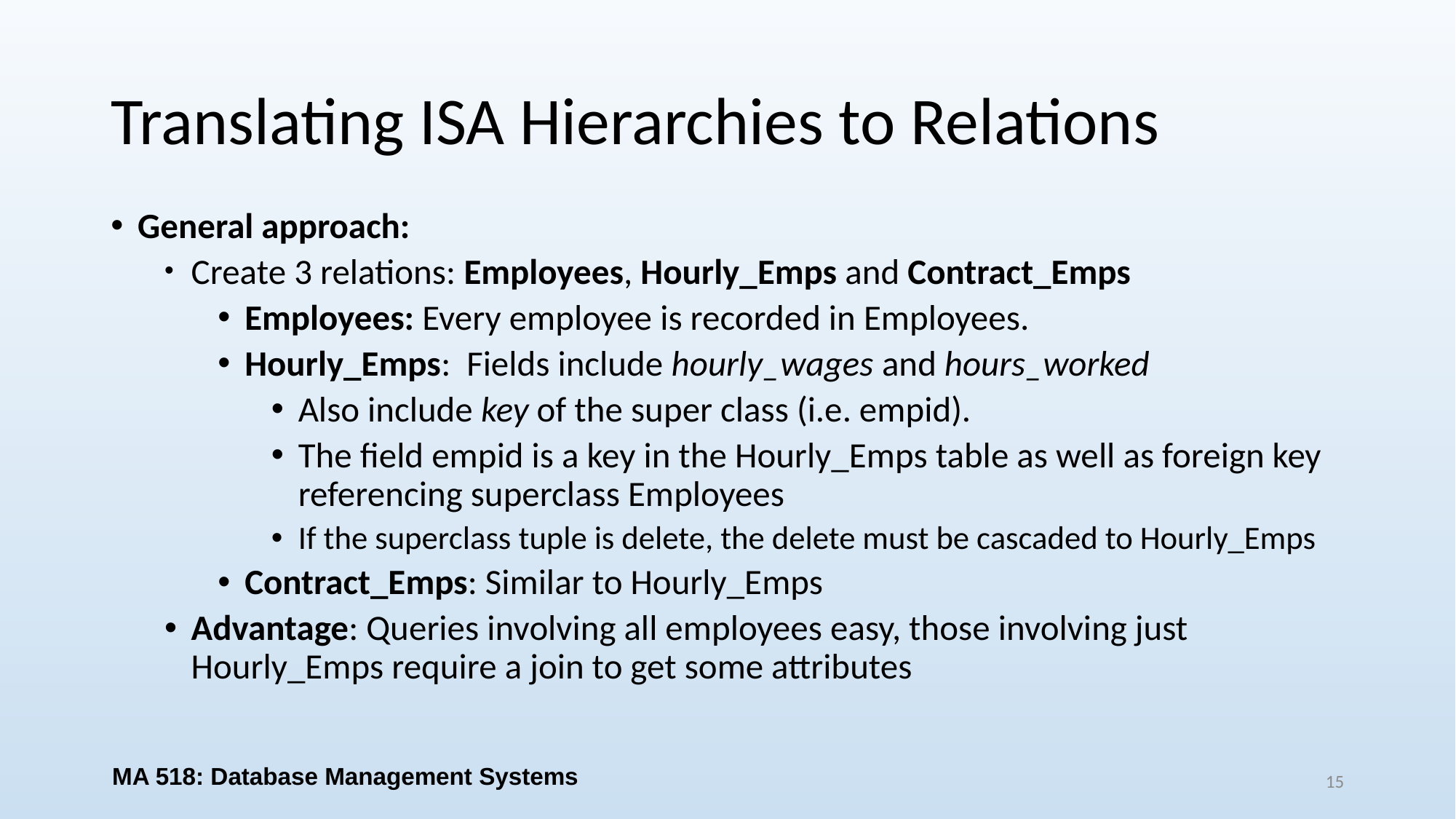

# Translating ISA Hierarchies to Relations
General approach:
Create 3 relations: Employees, Hourly_Emps and Contract_Emps
Employees: Every employee is recorded in Employees.
Hourly_Emps:  Fields include hourly_wages and hours_worked
Also include key of the super class (i.e. empid).
The field empid is a key in the Hourly_Emps table as well as foreign key referencing superclass Employees
If the superclass tuple is delete, the delete must be cascaded to Hourly_Emps
Contract_Emps: Similar to Hourly_Emps
Advantage: Queries involving all employees easy, those involving just Hourly_Emps require a join to get some attributes
MA 518: Database Management Systems
15